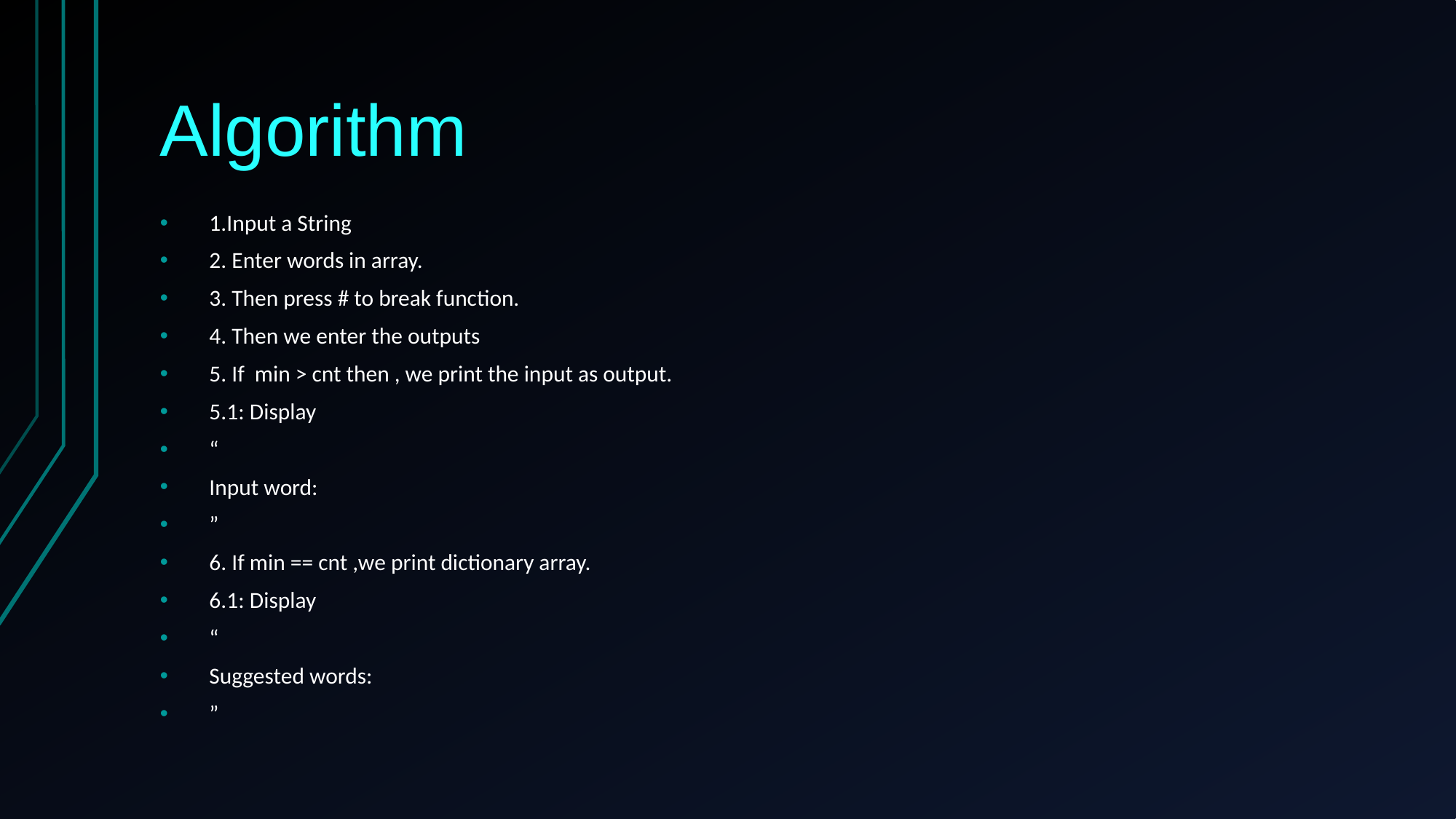

# Algorithm
1.Input a String
2. Enter words in array.
3. Then press # to break function.
4. Then we enter the outputs
5. If  min > cnt then , we print the input as output.
5.1: Display
“
Input word:
”
6. If min == cnt ,we print dictionary array.
6.1: Display
“
Suggested words:
”